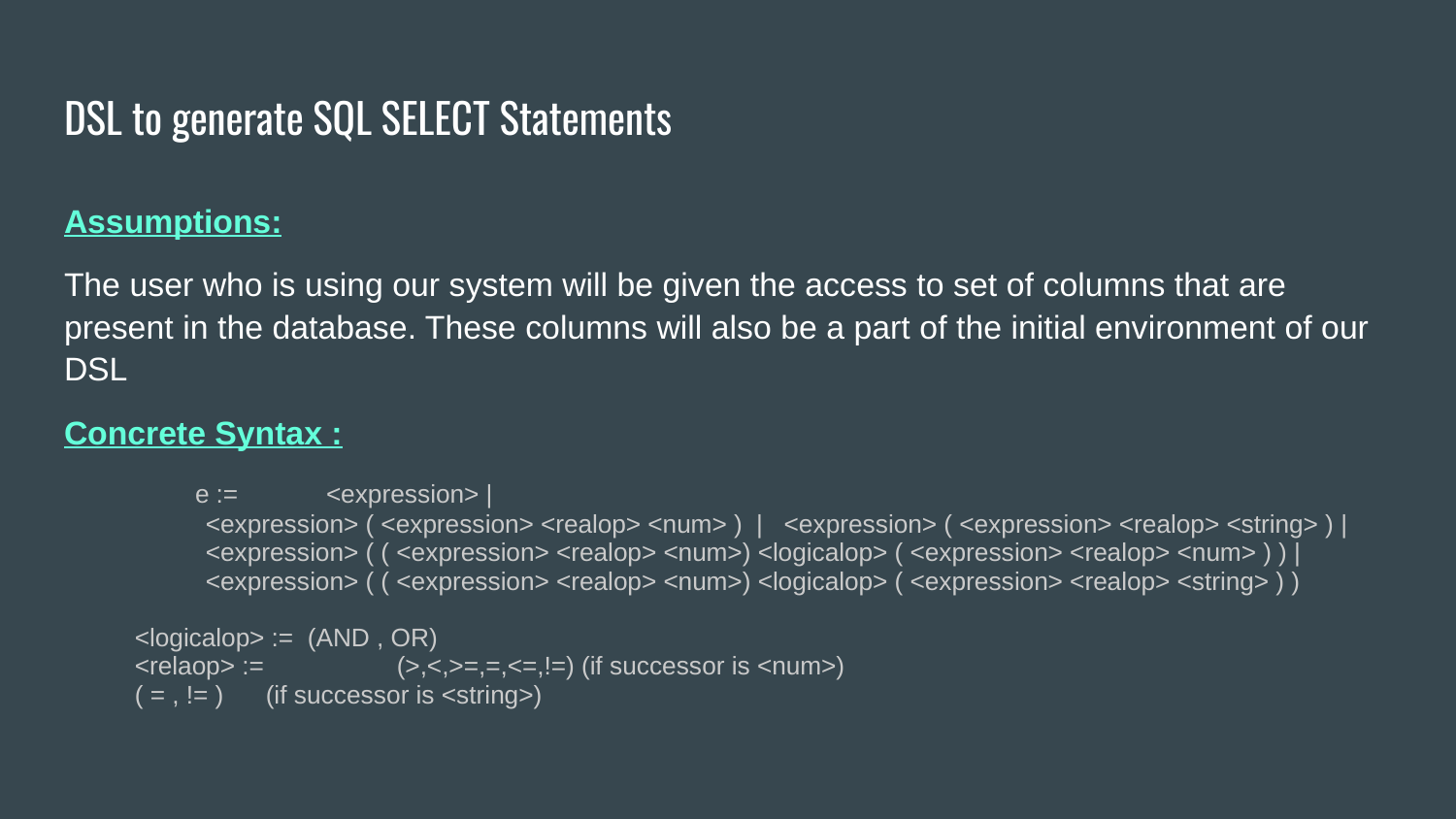

# DSL to generate SQL SELECT Statements
Assumptions:
The user who is using our system will be given the access to set of columns that are present in the database. These columns will also be a part of the initial environment of our DSL
Concrete Syntax :
	e := 	<expression> |
<expression> ( <expression> <realop> <num> )  |   <expression> ( <expression> <realop> <string> ) |
<expression> ( ( <expression> <realop> <num>) <logicalop> ( <expression> <realop> <num> ) ) |
<expression> ( ( <expression> <realop> <num>) <logicalop> ( <expression> <realop> <string> ) )

<logicalop> :=  (AND , OR)
<relaop> := 	(>,<,>=,=,<=,!=) (if successor is <num>)
		( = , != )	(if successor is <string>)